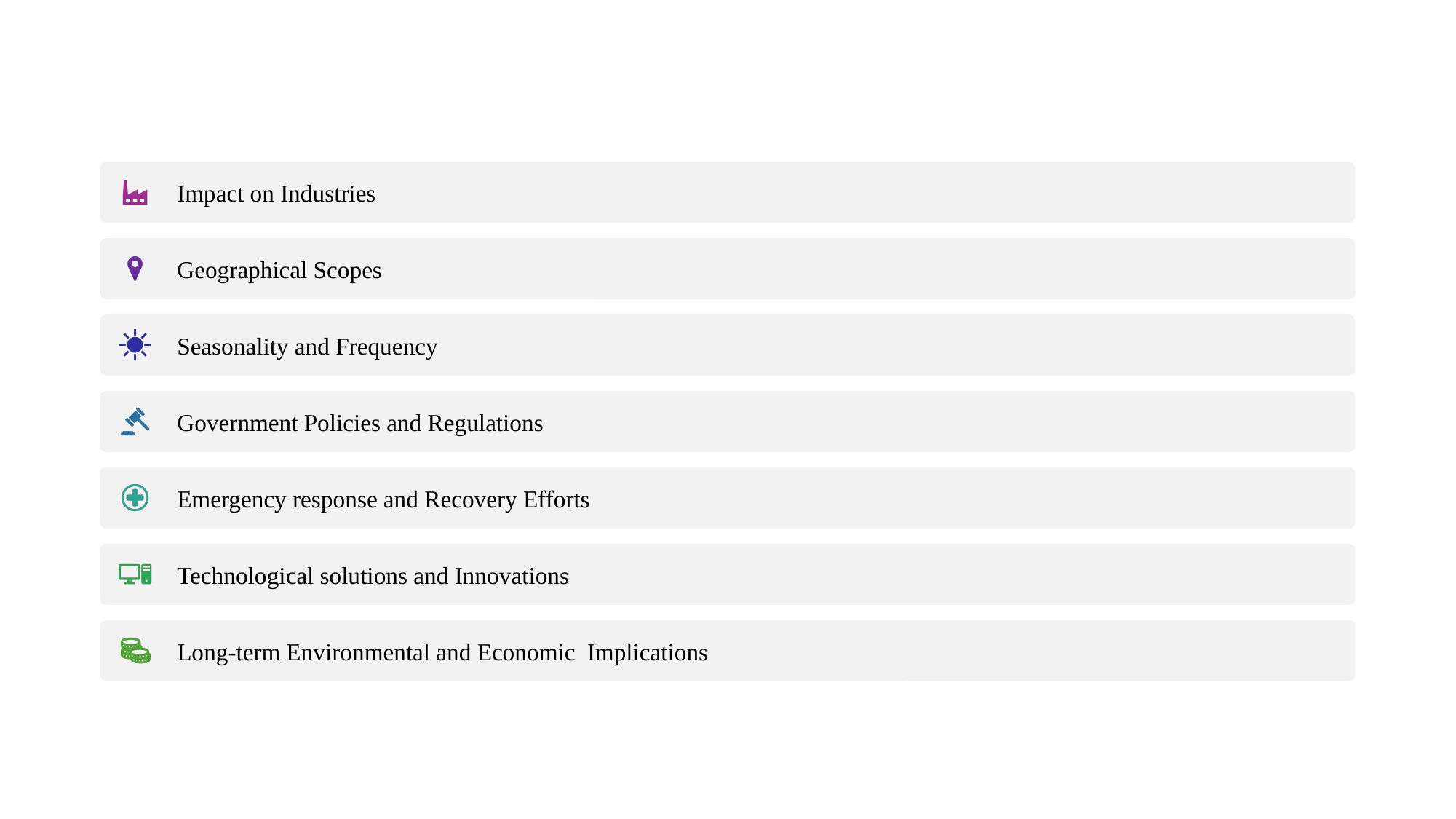

Impact on Industries
Geographical Scopes
Seasonality and Frequency
Government Policies and Regulations
Emergency response and Recovery Efforts
Technological solutions and Innovations
Long-term Environmental and Economic  Implications